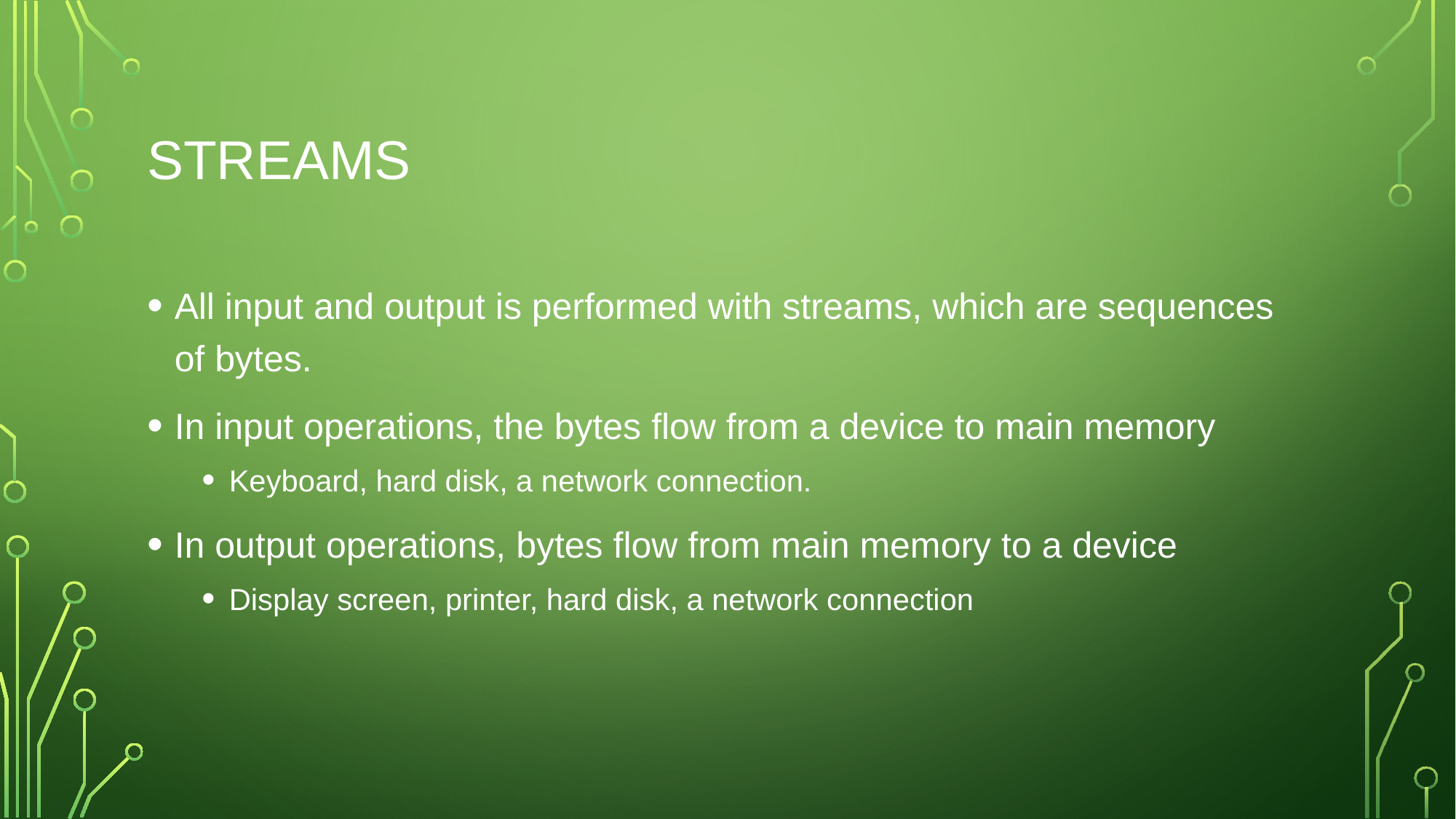

# streams
All input and output is performed with streams, which are sequences of bytes.
In input operations, the bytes flow from a device to main memory
Keyboard, hard disk, a network connection.
In output operations, bytes flow from main memory to a device
Display screen, printer, hard disk, a network connection